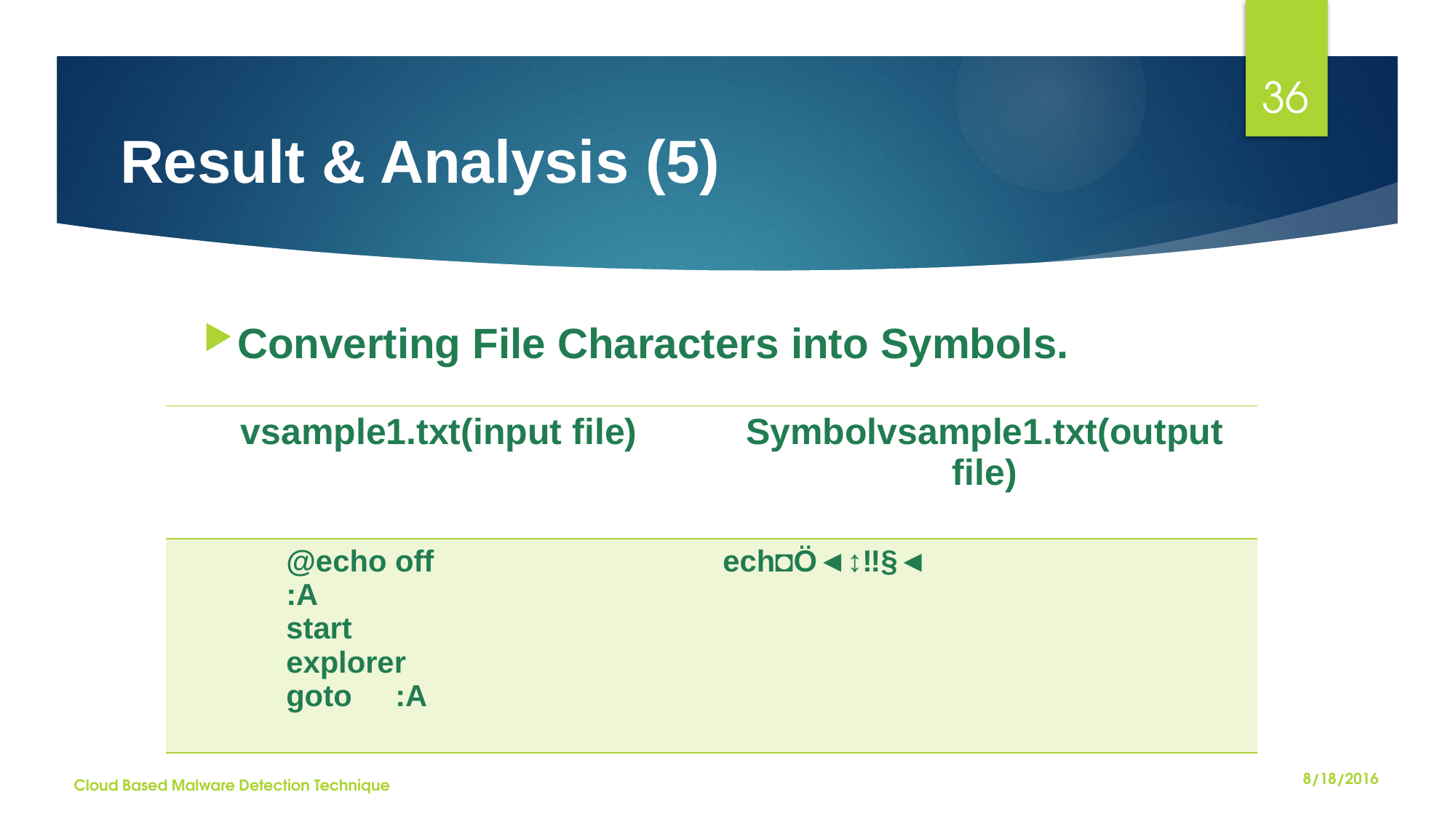

36
# Result & Analysis (5)
Converting File Characters into Symbols.
| vsample1.txt(input file) | Symbolvsample1.txt(output file) |
| --- | --- |
| @echo off :A start explorer goto :A | ech◘Ö◄↕‼§◄ |
Cloud Based Malware Detection Technique
8/18/2016